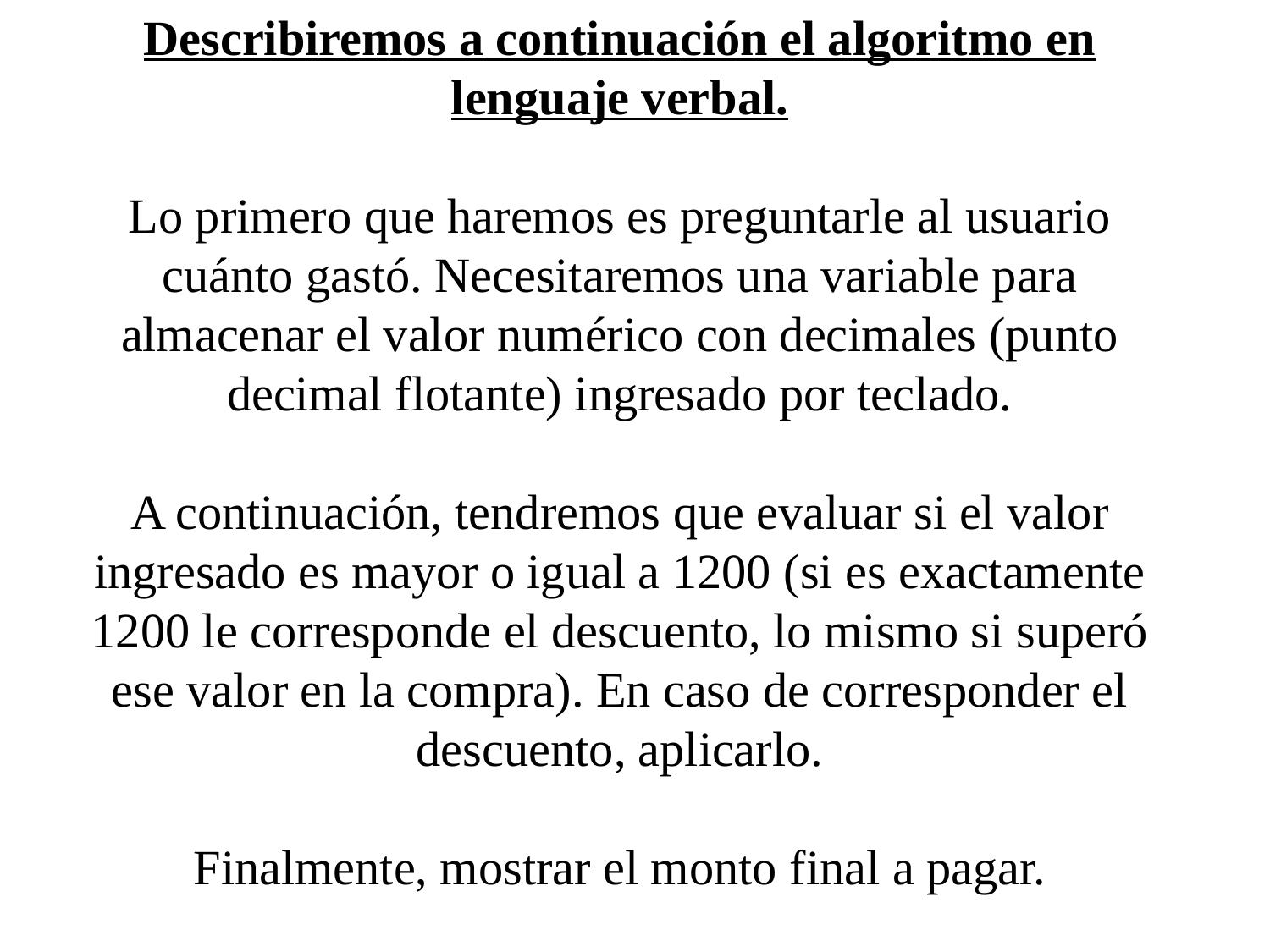

Describiremos a continuación el algoritmo en lenguaje verbal.

Lo primero que haremos es preguntarle al usuario cuánto gastó. Necesitaremos una variable para almacenar el valor numérico con decimales (punto decimal flotante) ingresado por teclado.

A continuación, tendremos que evaluar si el valor ingresado es mayor o igual a 1200 (si es exactamente 1200 le corresponde el descuento, lo mismo si superó ese valor en la compra). En caso de corresponder el descuento, aplicarlo.

Finalmente, mostrar el monto final a pagar.